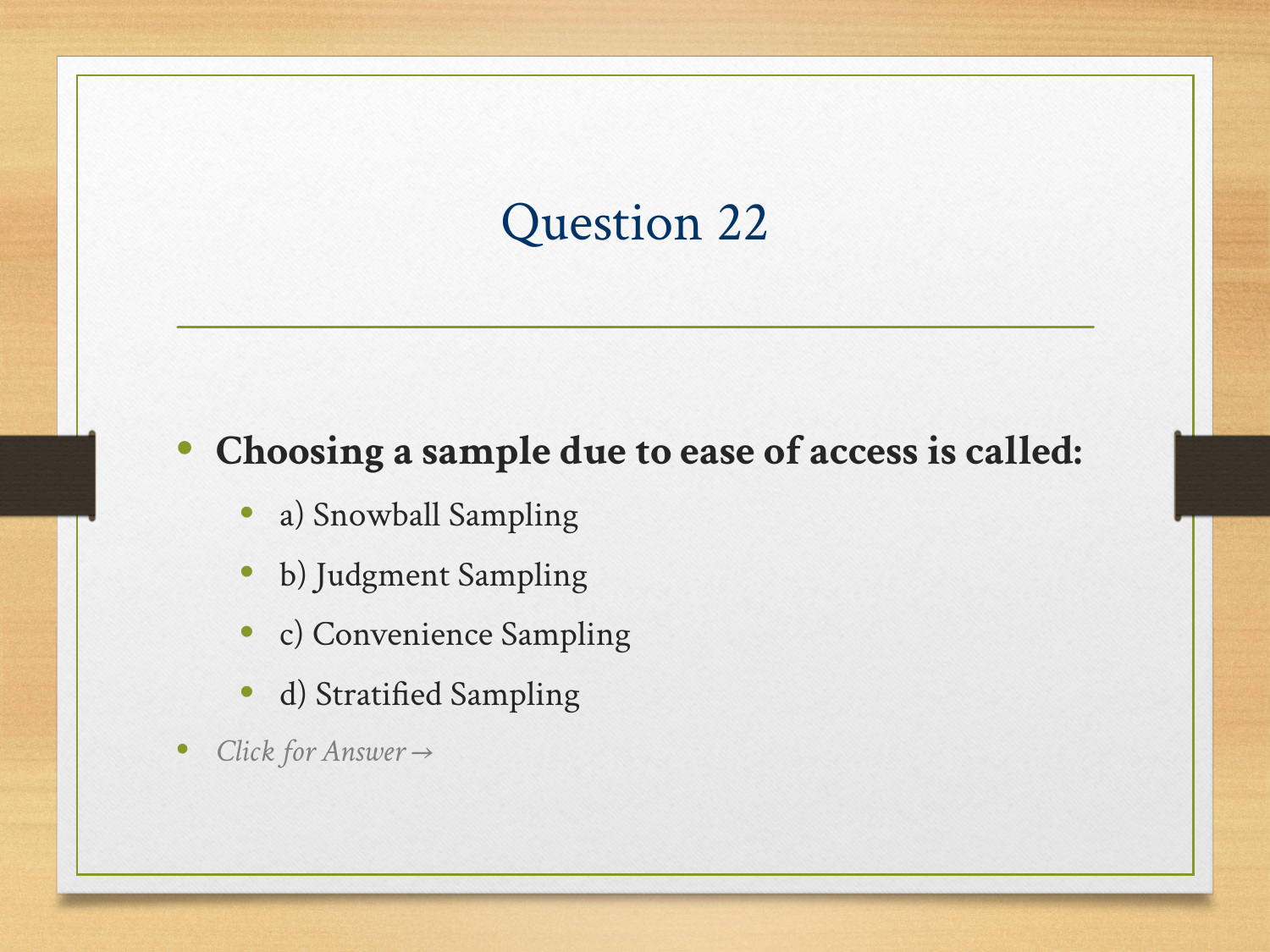

# Question 22

Choosing a sample due to ease of access is called:
a) Snowball Sampling
b) Judgment Sampling
c) Convenience Sampling
d) Stratified Sampling
Click for Answer →